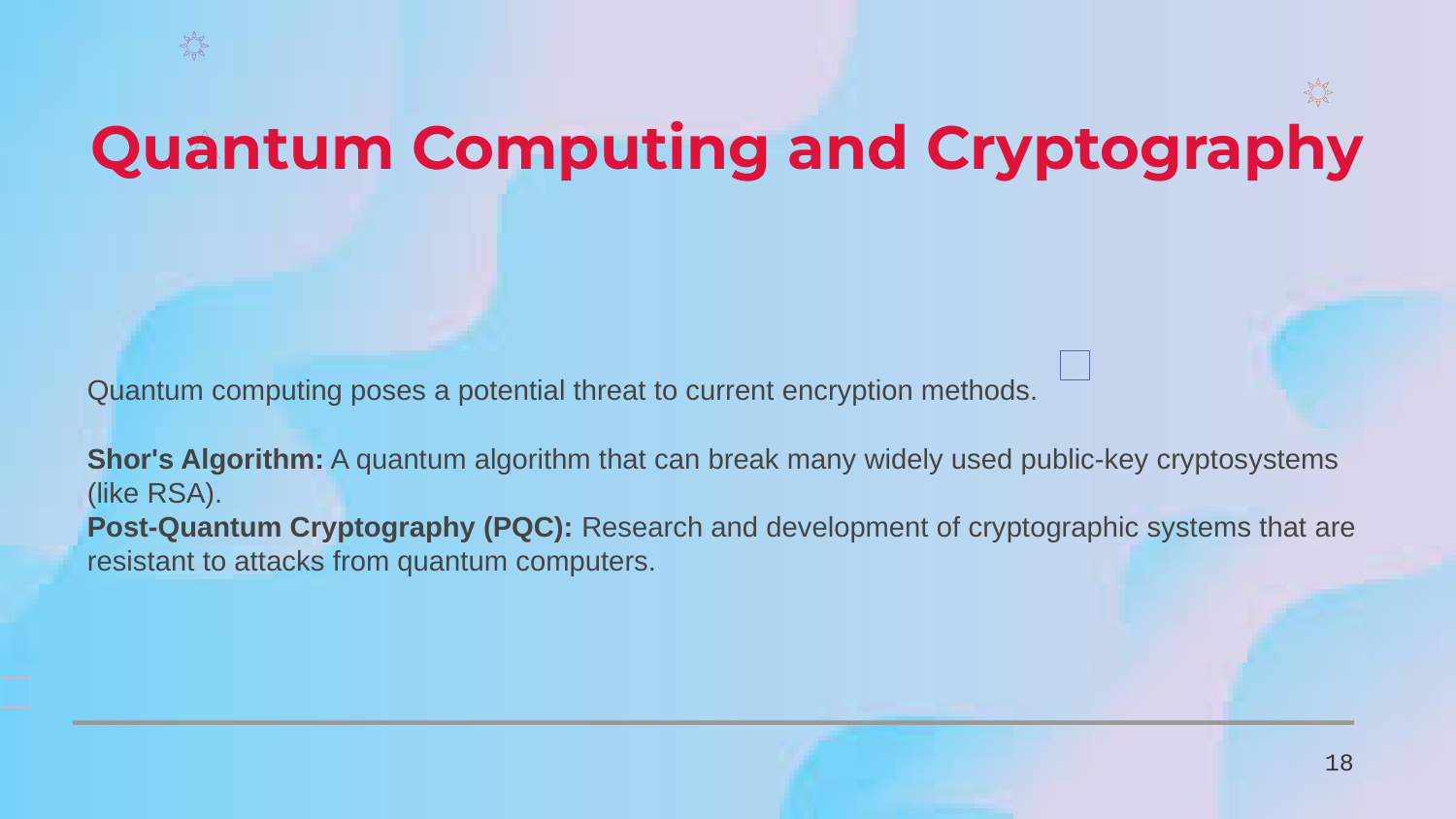

Quantum Computing and Cryptography

Quantum computing poses a potential threat to current encryption methods.

Shor's Algorithm: A quantum algorithm that can break many widely used public-key cryptosystems (like RSA).
Post-Quantum Cryptography (PQC): Research and development of cryptographic systems that are resistant to attacks from quantum computers.

18